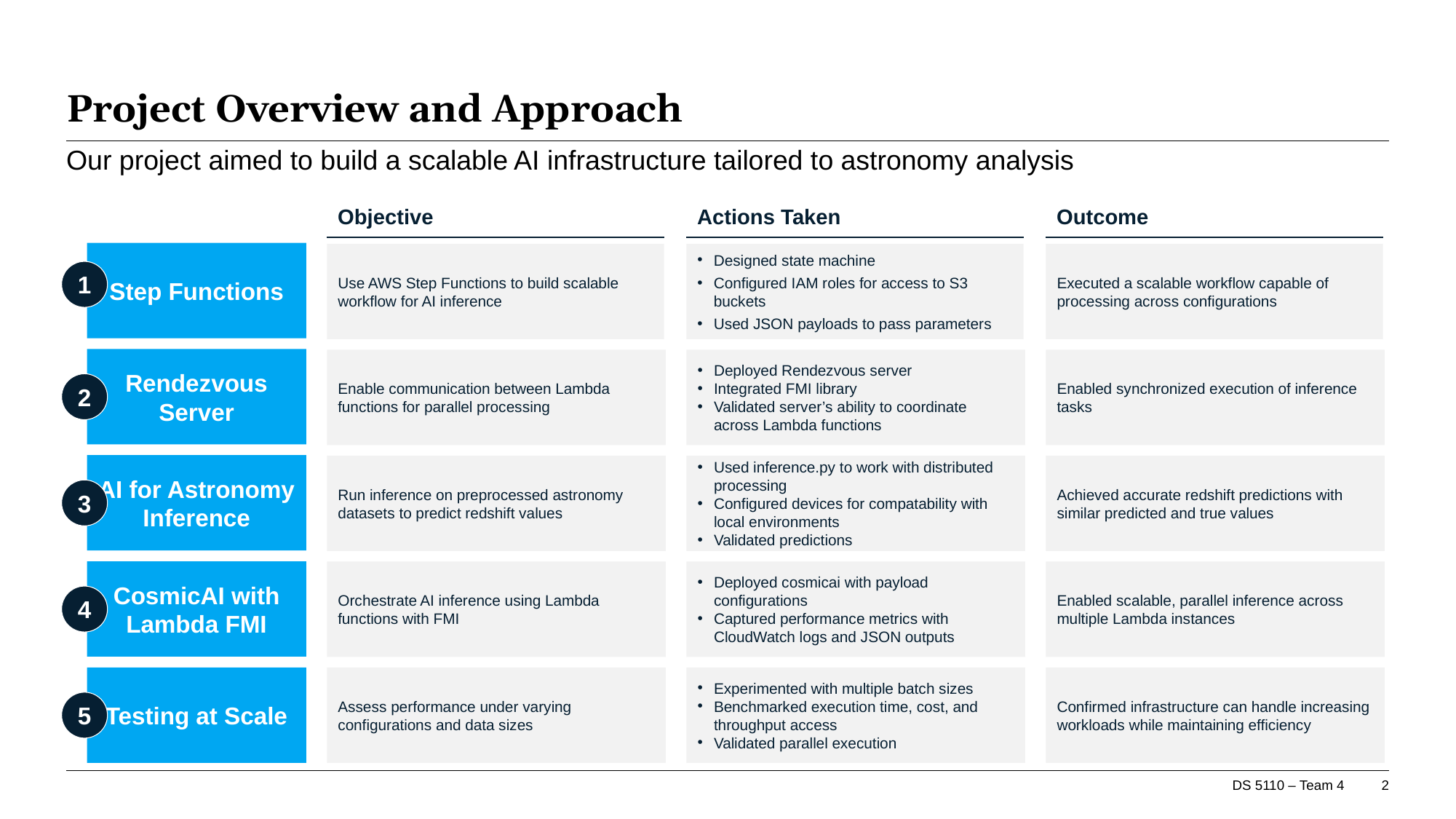

# Project Overview and Approach
Our project aimed to build a scalable AI infrastructure tailored to astronomy analysis
Objective
Actions Taken
Outcome
Step Functions
Use AWS Step Functions to build scalable workflow for AI inference
Designed state machine
Configured IAM roles for access to S3 buckets
Used JSON payloads to pass parameters
Executed a scalable workflow capable of processing across configurations
1
Rendezvous Server
Enable communication between Lambda functions for parallel processing
Deployed Rendezvous server
Integrated FMI library
Validated server’s ability to coordinate across Lambda functions
Enabled synchronized execution of inference tasks
2
AI for Astronomy Inference
Run inference on preprocessed astronomy datasets to predict redshift values
Used inference.py to work with distributed processing
Configured devices for compatability with local environments
Validated predictions
Achieved accurate redshift predictions with similar predicted and true values
3
CosmicAI with Lambda FMI
Orchestrate AI inference using Lambda functions with FMI
Deployed cosmicai with payload configurations
Captured performance metrics with CloudWatch logs and JSON outputs
Enabled scalable, parallel inference across multiple Lambda instances
4
Testing at Scale
Assess performance under varying configurations and data sizes
Experimented with multiple batch sizes
Benchmarked execution time, cost, and throughput access
Validated parallel execution
Confirmed infrastructure can handle increasing workloads while maintaining efficiency
5